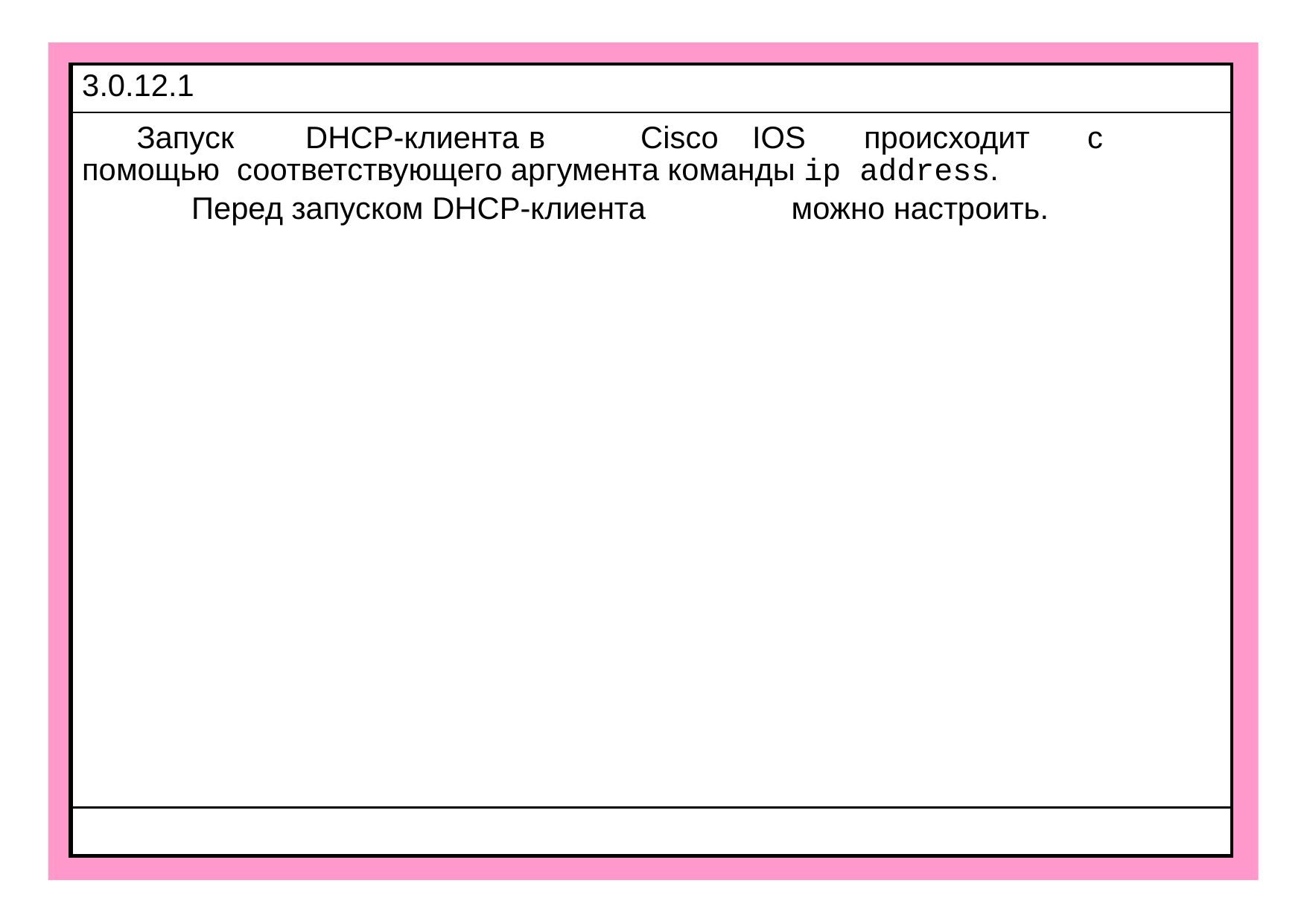

| 3.0.12.1 |
| --- |
| Запуск DHCP-клиента в Cisco IOS происходит с помощью соответствующего аргумента команды ip address. Перед запуском DHCP-клиента можно настроить. |
|  |